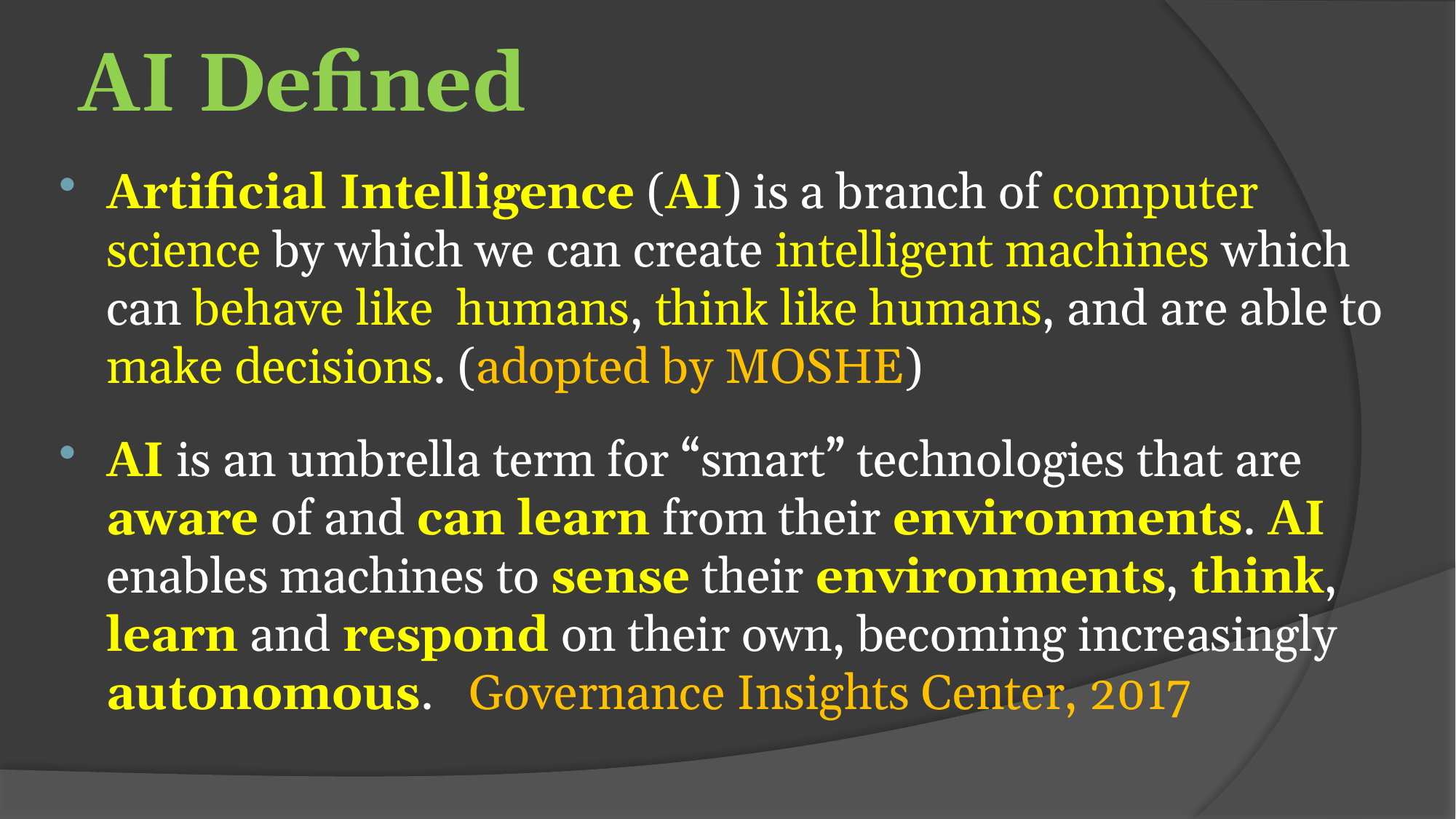

# AI Defined
Artificial Intelligence (AI) is a branch of computer science by which we can create intelligent machines which can behave like  humans, think like humans, and are able to make decisions. (adopted by MOSHE)

AI is an umbrella term for “smart” technologies that are aware of and can learn from their environments. AI enables machines to sense their environments, think, learn and respond on their own, becoming increasingly autonomous.   Governance Insights Center, 2017